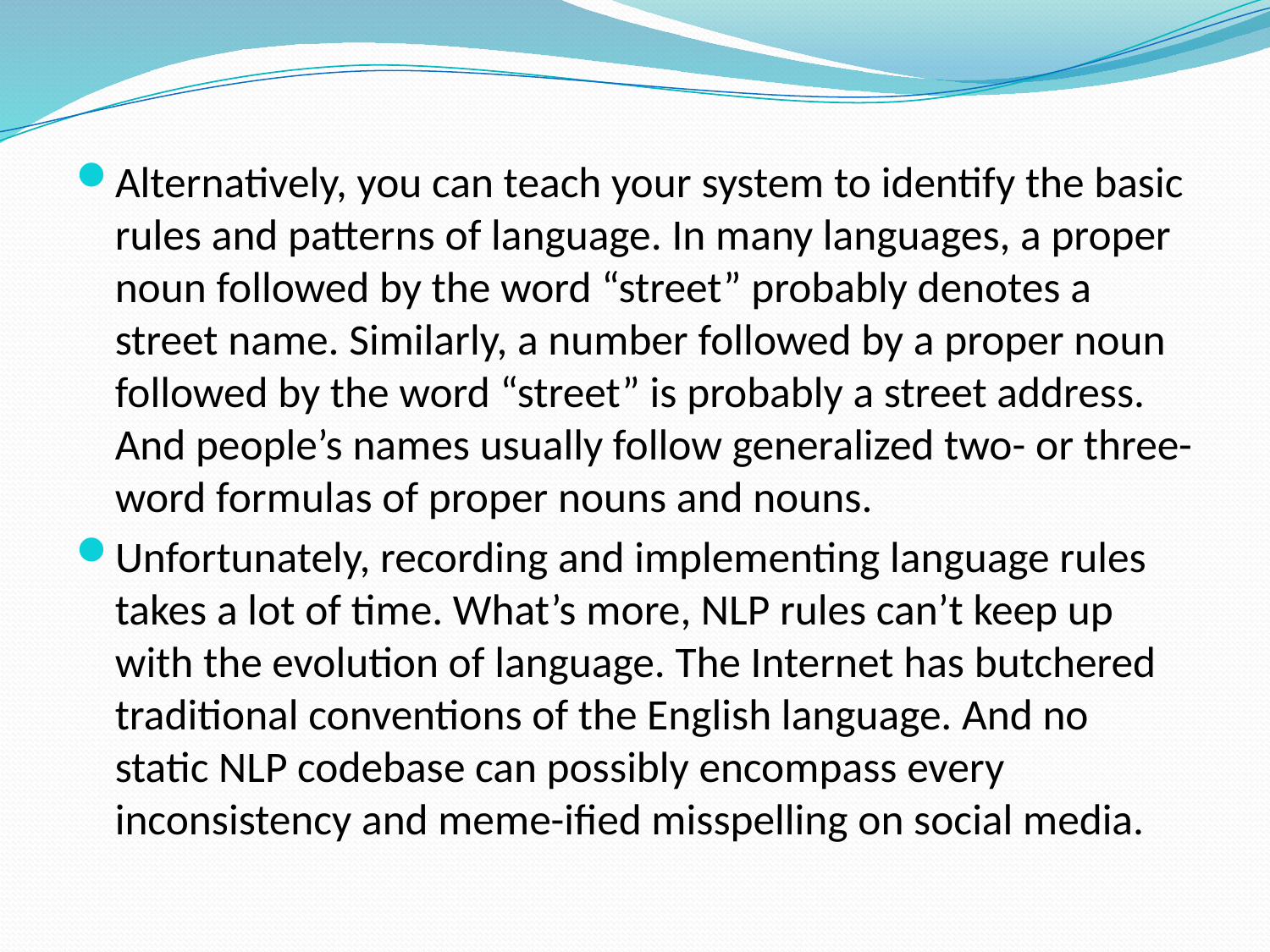

Alternatively, you can teach your system to identify the basic rules and patterns of language. In many languages, a proper noun followed by the word “street” probably denotes a street name. Similarly, a number followed by a proper noun followed by the word “street” is probably a street address. And people’s names usually follow generalized two- or three-word formulas of proper nouns and nouns.
Unfortunately, recording and implementing language rules takes a lot of time. What’s more, NLP rules can’t keep up with the evolution of language. The Internet has butchered traditional conventions of the English language. And no static NLP codebase can possibly encompass every inconsistency and meme-ified misspelling on social media.